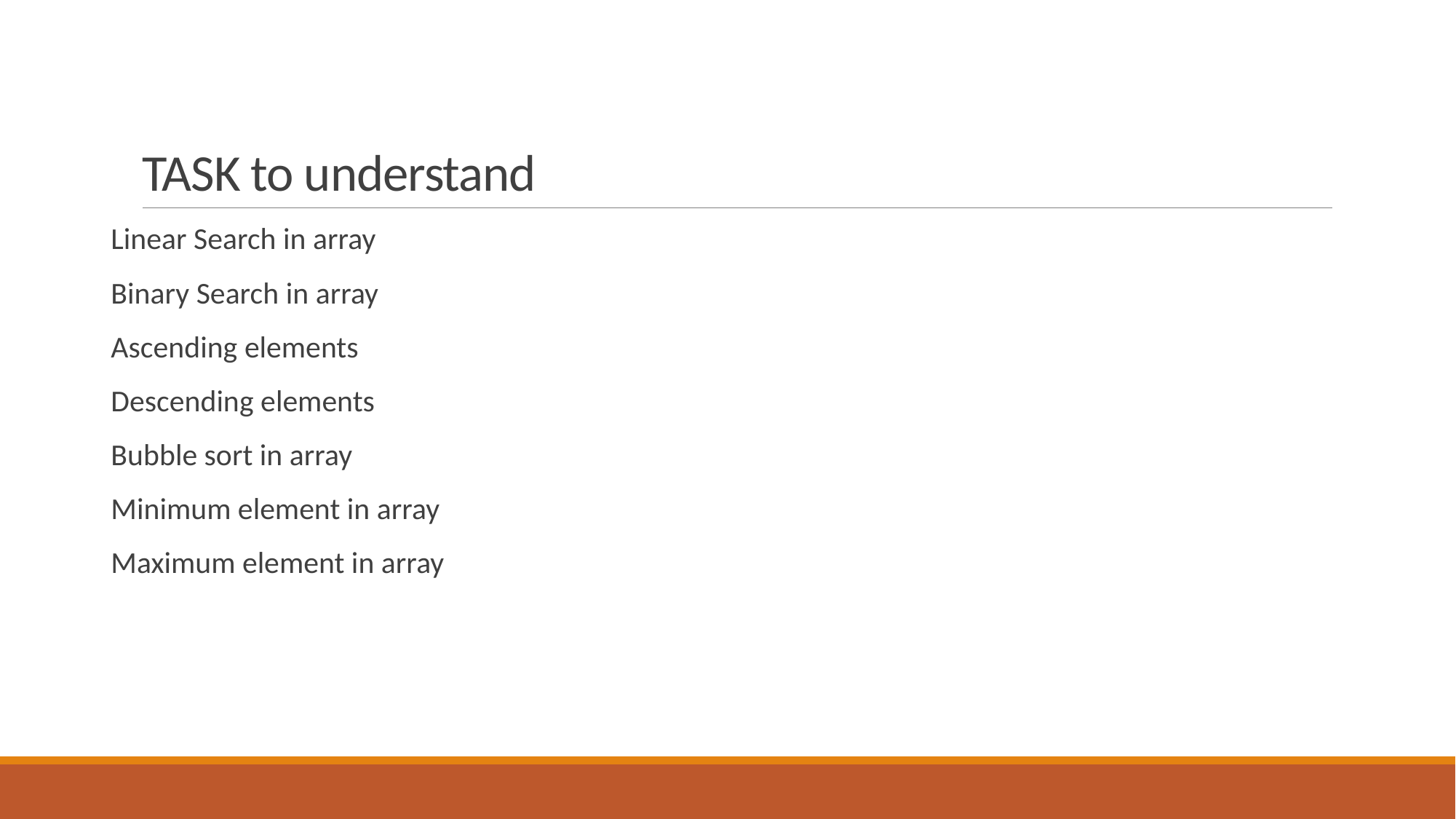

# TASK to understand
Linear Search in array
Binary Search in array
Ascending elements
Descending elements
Bubble sort in array
Minimum element in array
Maximum element in array